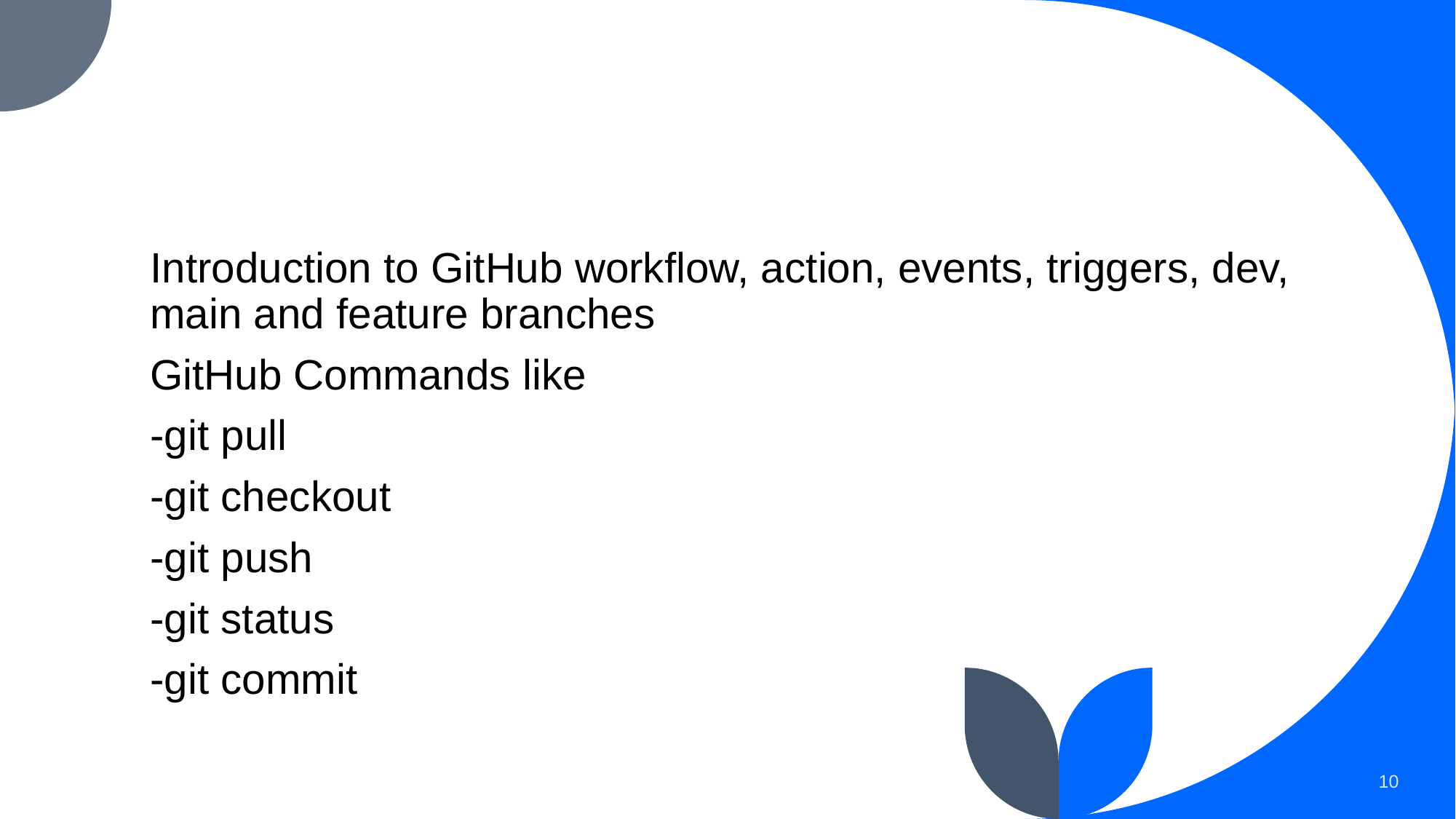

Introduction to GitHub workflow, action, events, triggers, dev, main and feature branches
GitHub Commands like
-git pull
-git checkout
-git push
-git status
-git commit
10